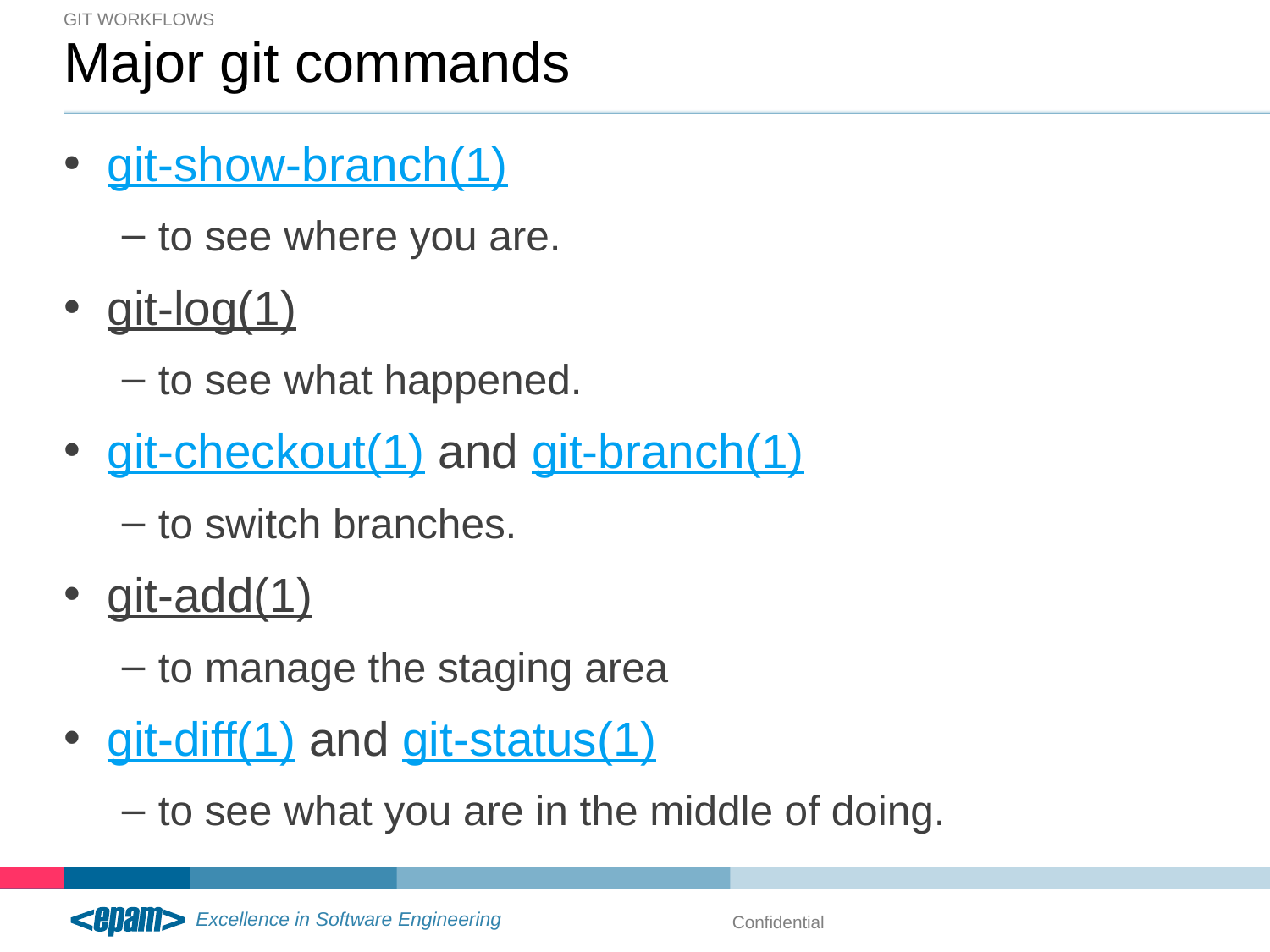

Git workflows
# Major git commands
git-show-branch(1)
to see where you are.
git-log(1)
to see what happened.
git-checkout(1) and git-branch(1)
to switch branches.
git-add(1)
to manage the staging area
git-diff(1) and git-status(1)
to see what you are in the middle of doing.

Confidential